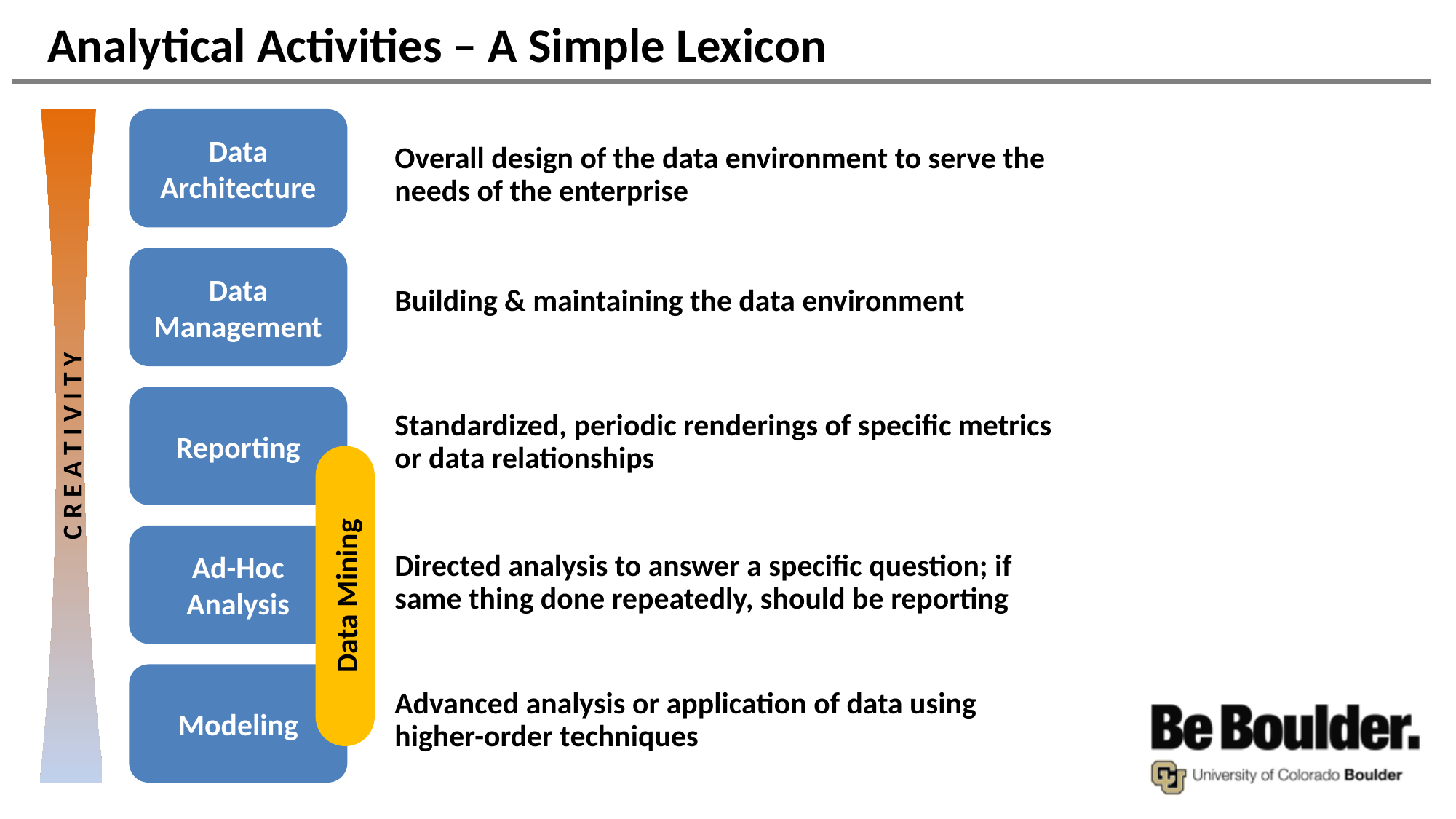

# Analytical Activities – A Simple Lexicon
C R E A T I V I T Y
Data Architecture
Overall design of the data environment to serve the needs of the enterprise
Data Management
Building & maintaining the data environment
Reporting
Standardized, periodic renderings of specific metrics or data relationships
Ad-Hoc
Analysis
Directed analysis to answer a specific question; if same thing done repeatedly, should be reporting
Data Mining
Modeling
Advanced analysis or application of data using higher-order techniques